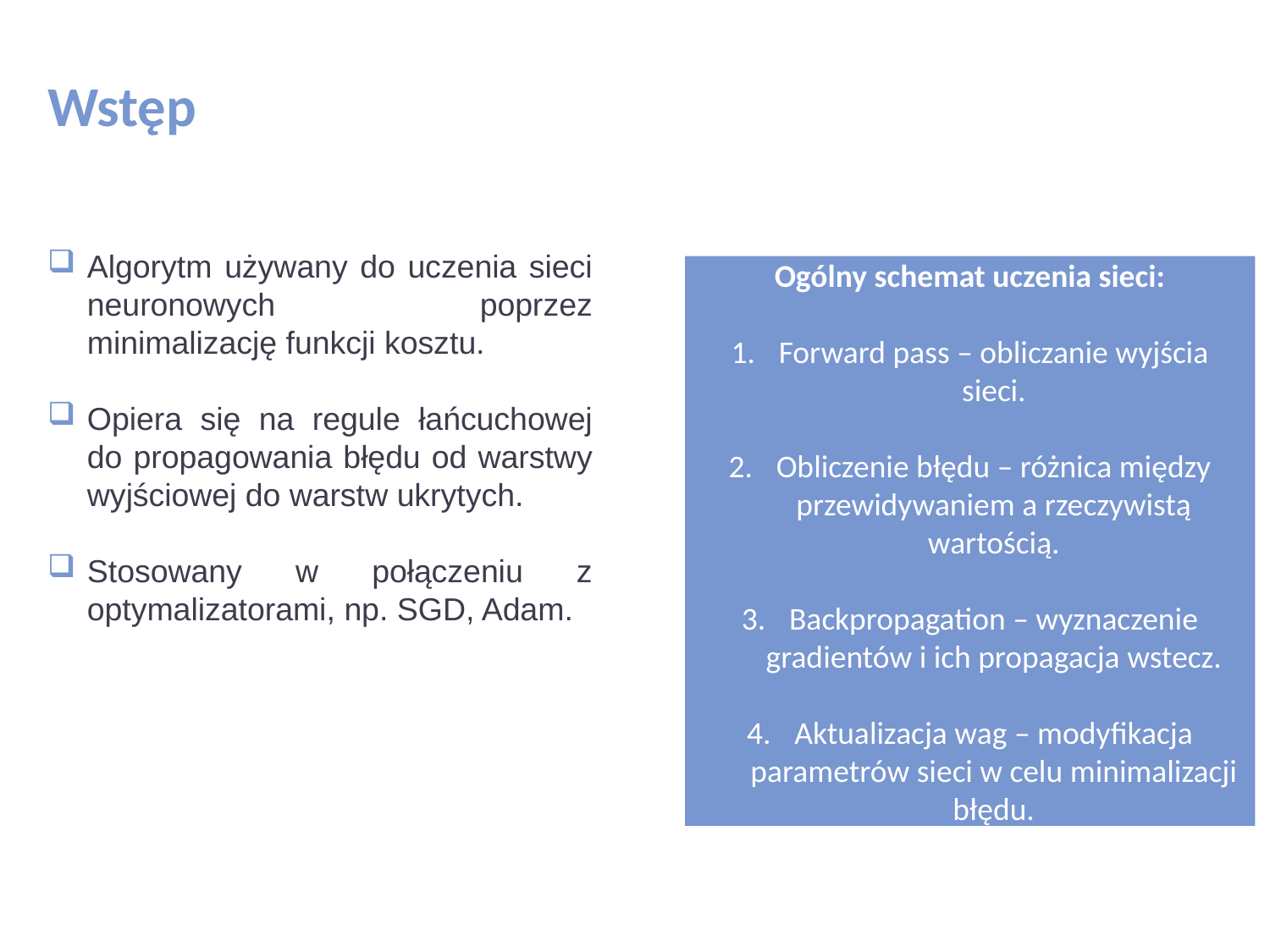

Wstęp
Algorytm używany do uczenia sieci neuronowych poprzez minimalizację funkcji kosztu.

Opiera się na regule łańcuchowej do propagowania błędu od warstwy wyjściowej do warstw ukrytych.

Stosowany w połączeniu z optymalizatorami, np. SGD, Adam.

Ogólny schemat uczenia sieci:
Forward pass – obliczanie wyjścia sieci.

Obliczenie błędu – różnica między przewidywaniem a rzeczywistą wartością.

Backpropagation – wyznaczenie gradientów i ich propagacja wstecz.

Aktualizacja wag – modyfikacja parametrów sieci w celu minimalizacji błędu.